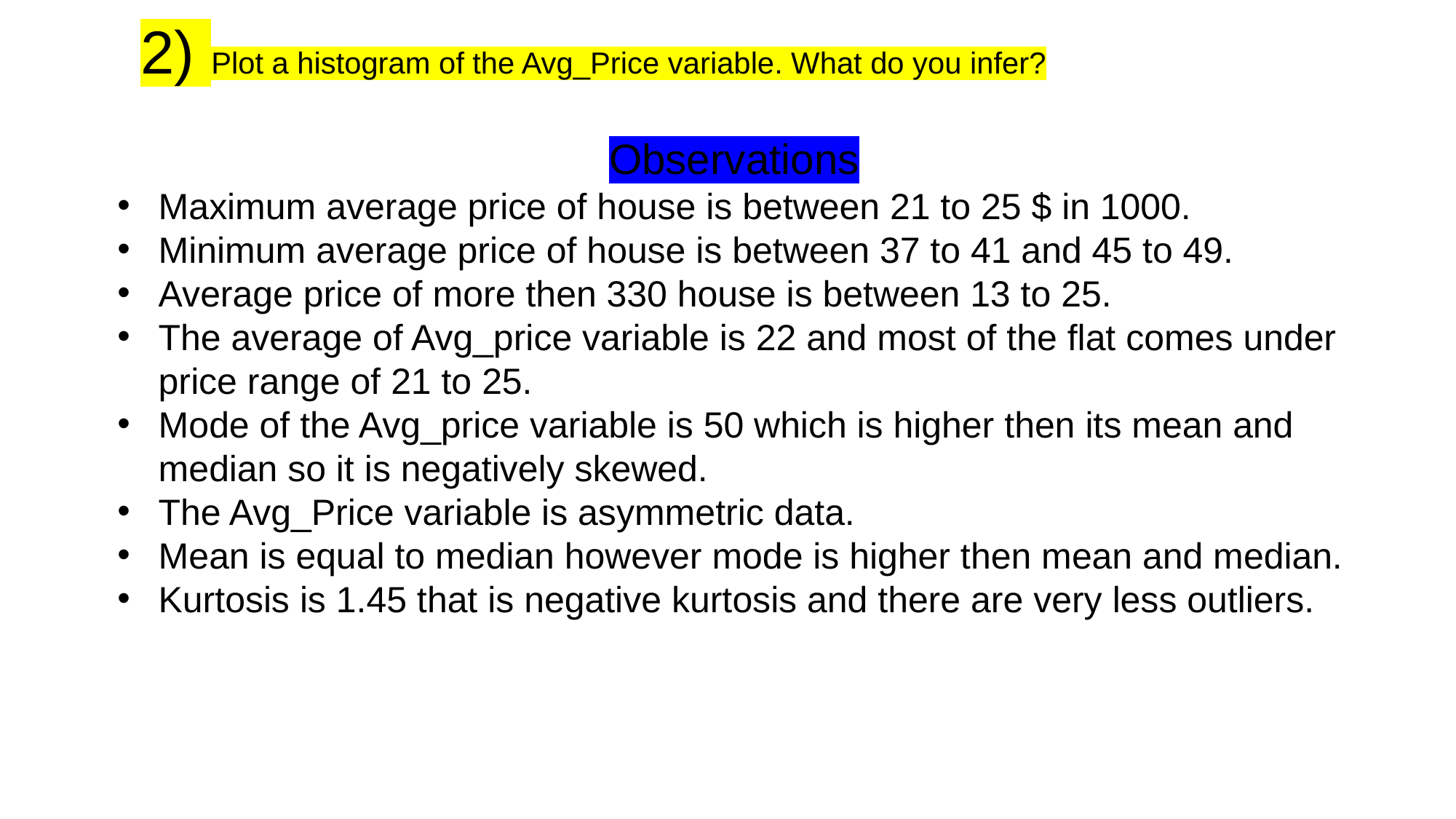

# 2) Plot a histogram of the Avg_Price variable. What do you infer?
Observations
Maximum average price of house is between 21 to 25 $ in 1000.
Minimum average price of house is between 37 to 41 and 45 to 49.
Average price of more then 330 house is between 13 to 25.
The average of Avg_price variable is 22 and most of the flat comes under price range of 21 to 25.
Mode of the Avg_price variable is 50 which is higher then its mean and median so it is negatively skewed.
The Avg_Price variable is asymmetric data.
Mean is equal to median however mode is higher then mean and median.
Kurtosis is 1.45 that is negative kurtosis and there are very less outliers.